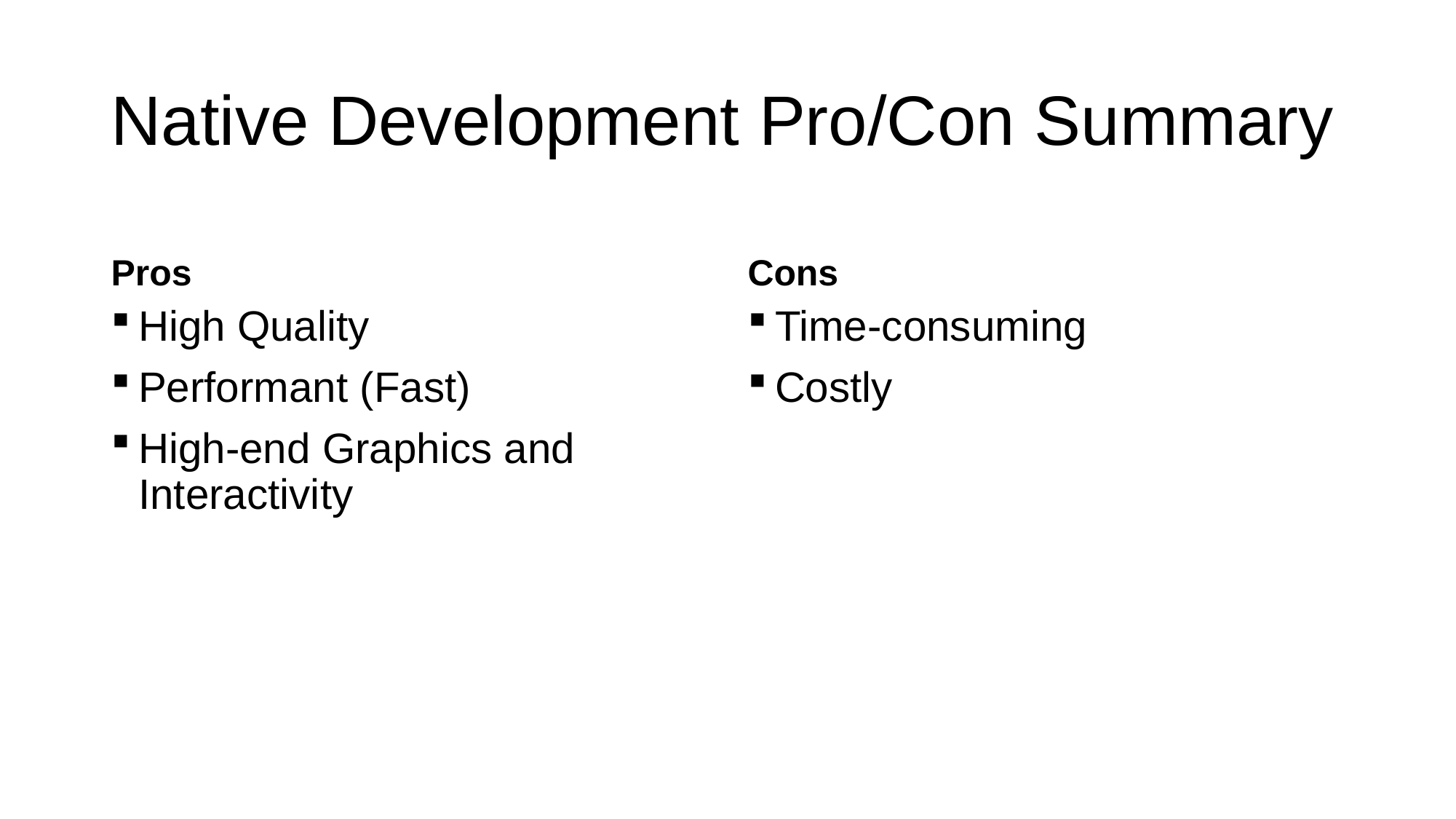

# Native Development Pro/Con Summary
Pros
Cons
High Quality
Performant (Fast)
High-end Graphics and Interactivity
Time-consuming
Costly